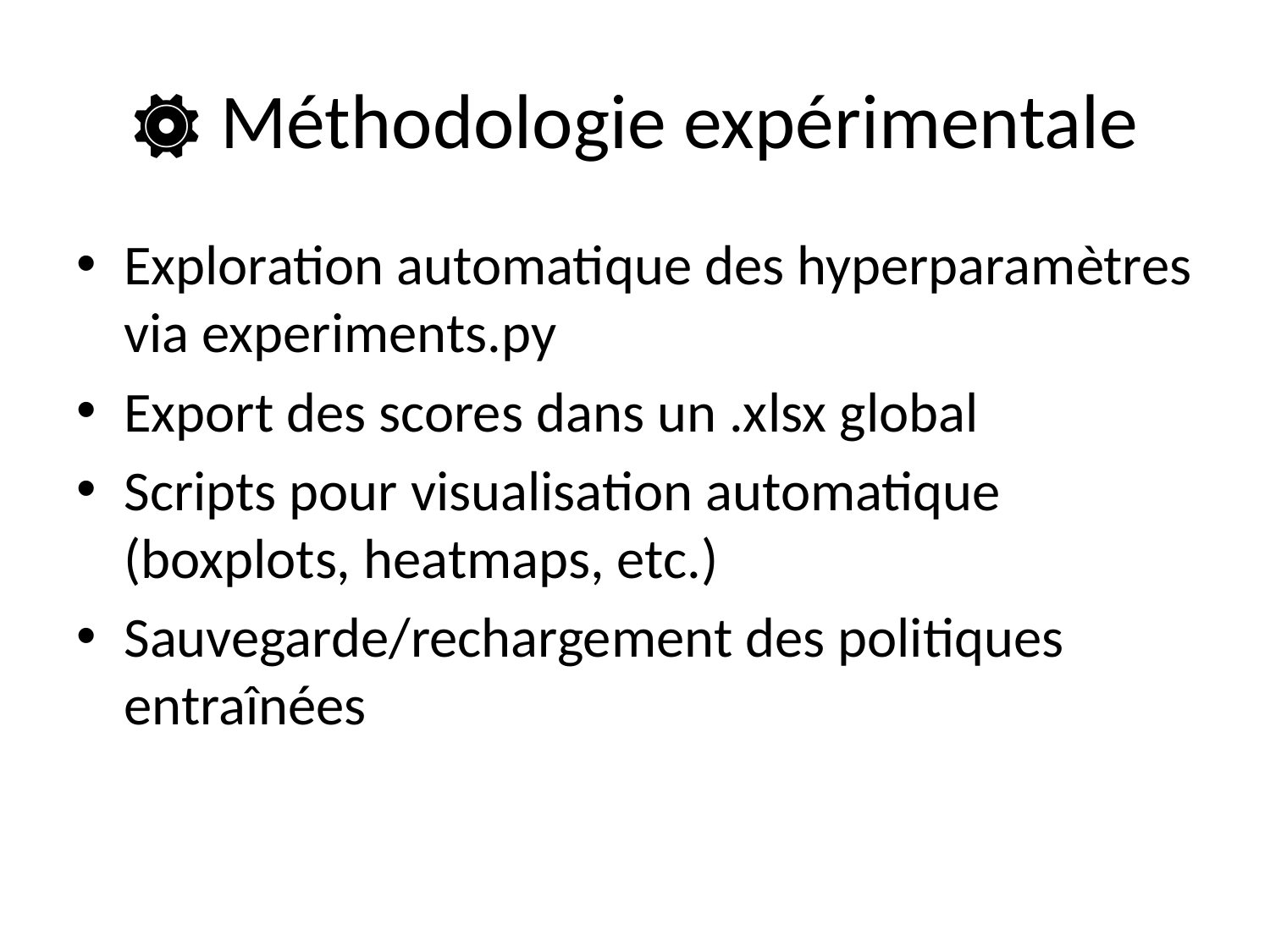

# ⚙️ Méthodologie expérimentale
Exploration automatique des hyperparamètres via experiments.py
Export des scores dans un .xlsx global
Scripts pour visualisation automatique (boxplots, heatmaps, etc.)
Sauvegarde/rechargement des politiques entraînées